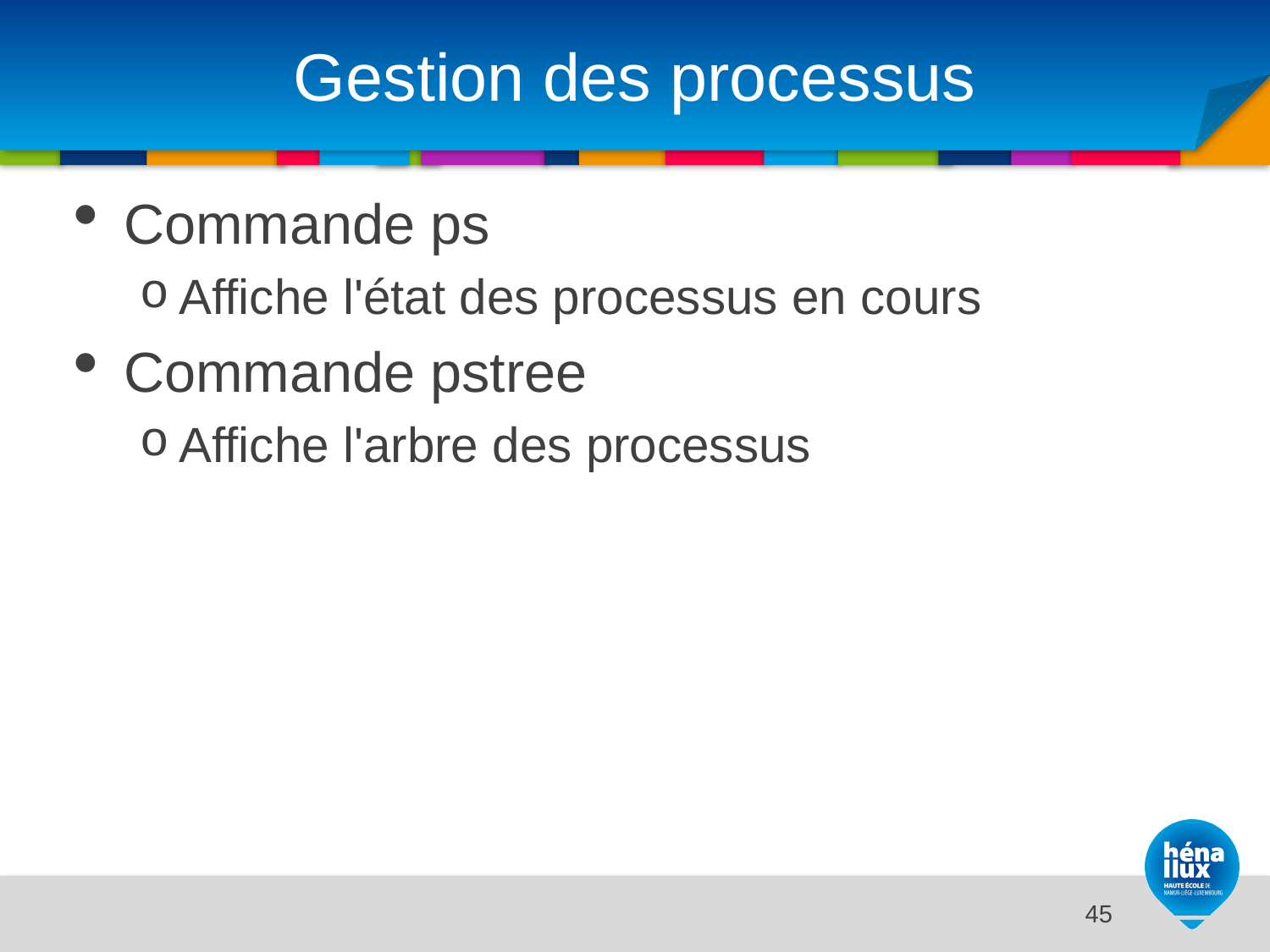

# Gestion des processus
Commande ps
Affiche l'état des processus en cours
Commande pstree
Affiche l'arbre des processus

45